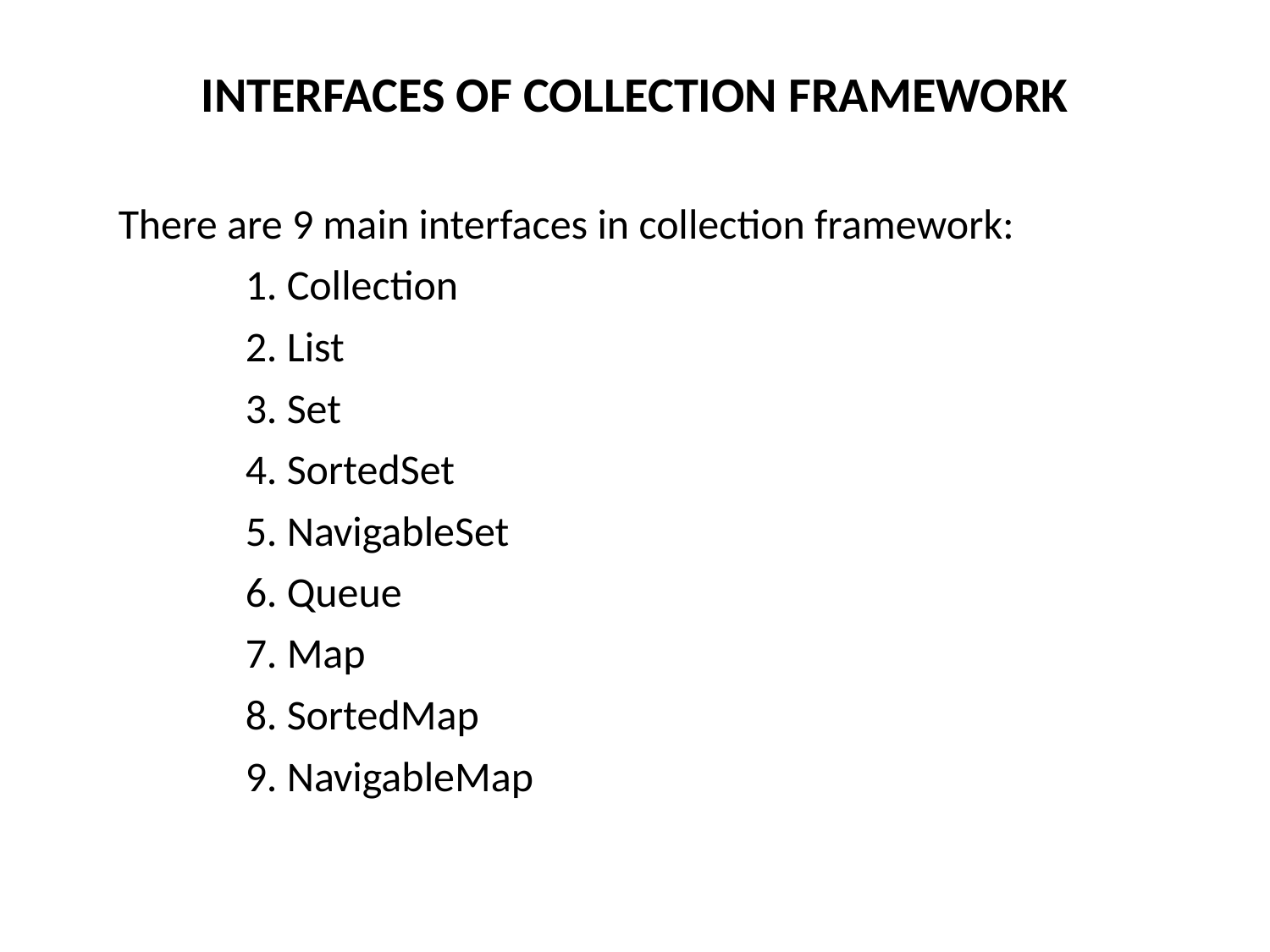

# INTERFACES OF COLLECTION FRAMEWORK

There are 9 main interfaces in collection framework:
	1. Collection
	2. List
	3. Set
	4. SortedSet
	5. NavigableSet
	6. Queue
	7. Map
	8. SortedMap
	9. NavigableMap